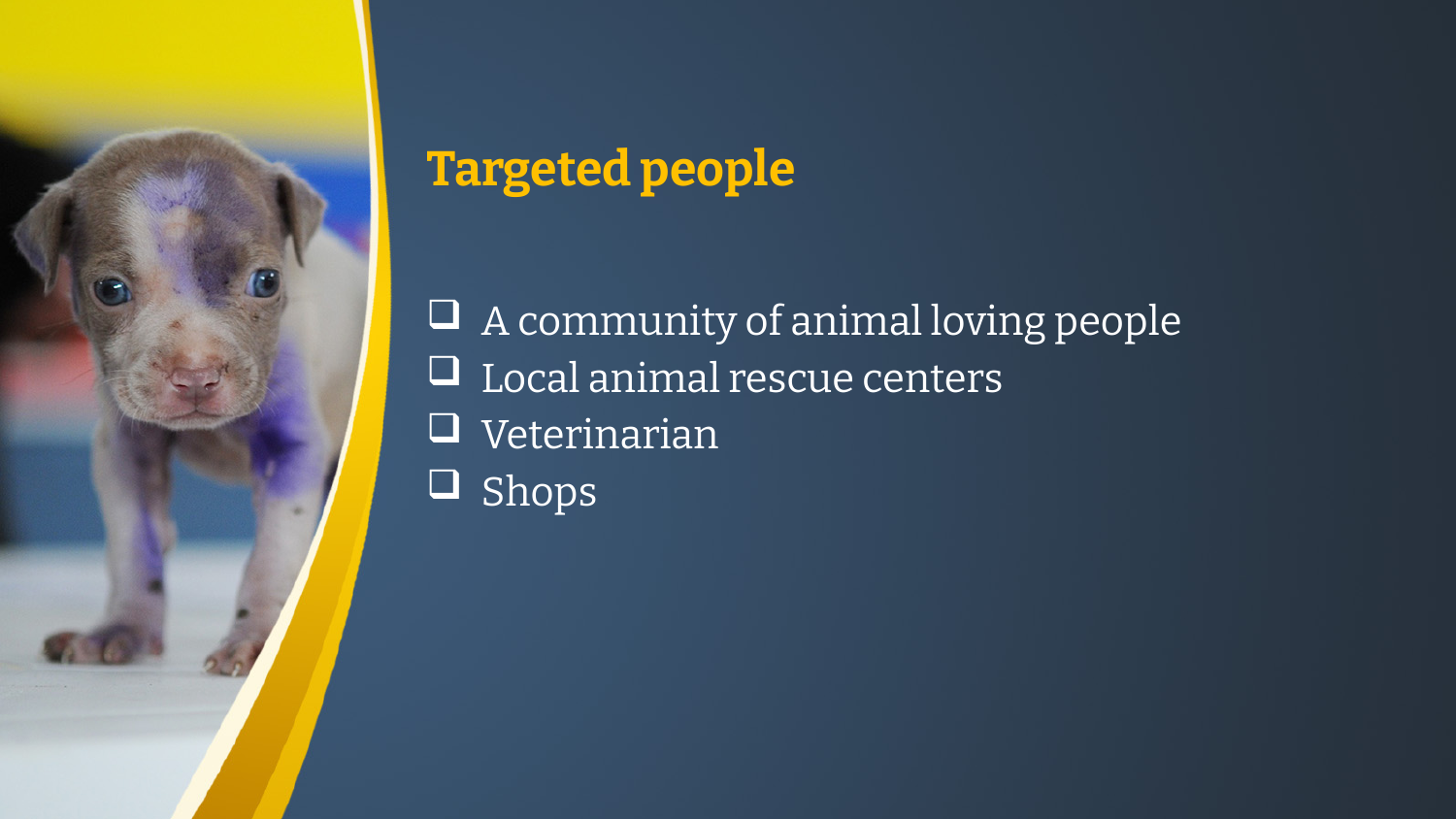

# Targeted people
A community of animal loving people
Local animal rescue centers
Veterinarian
Shops